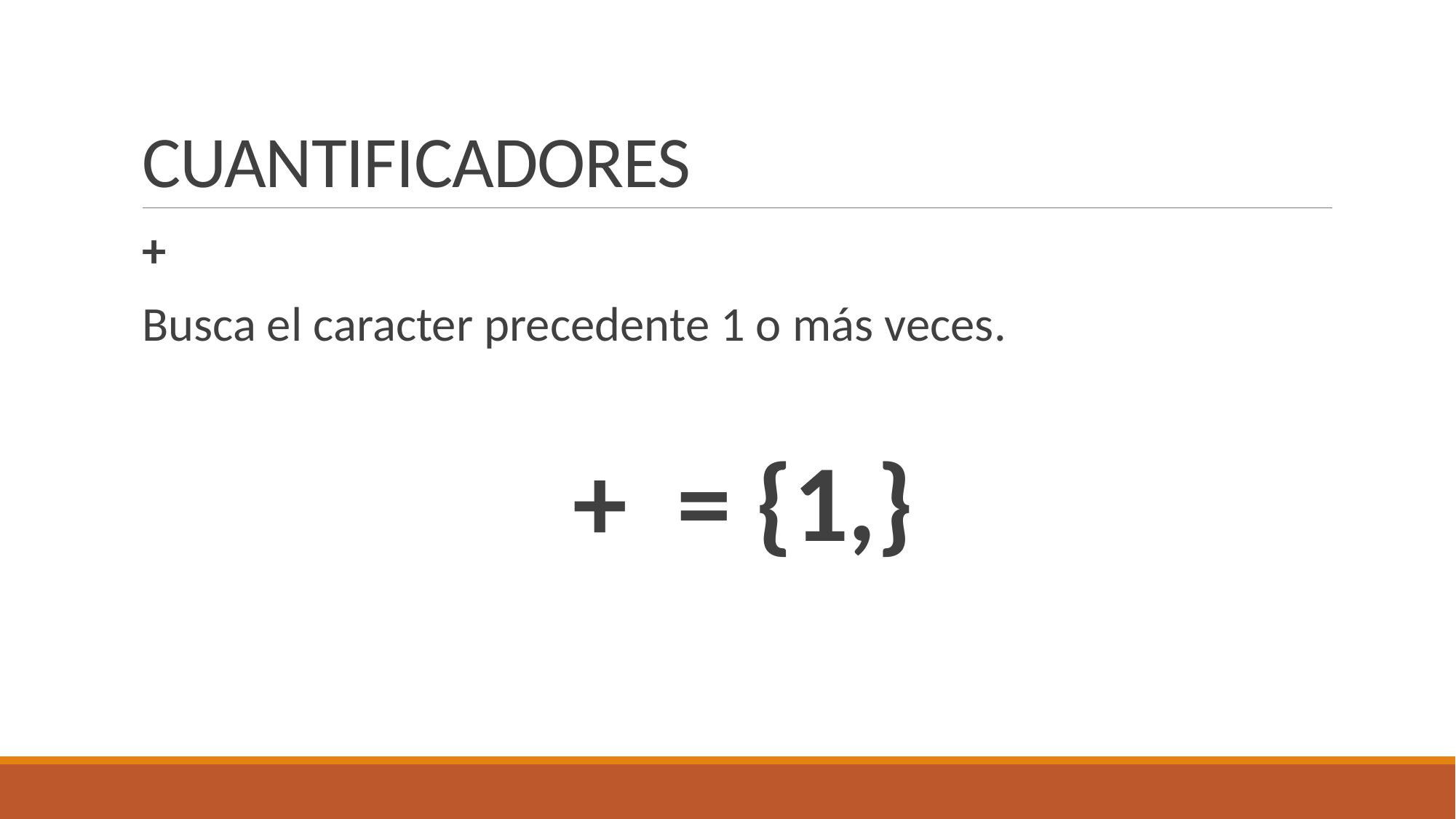

# CUANTIFICADORES
+
Busca el caracter precedente 1 o más veces.

+  = {1,}